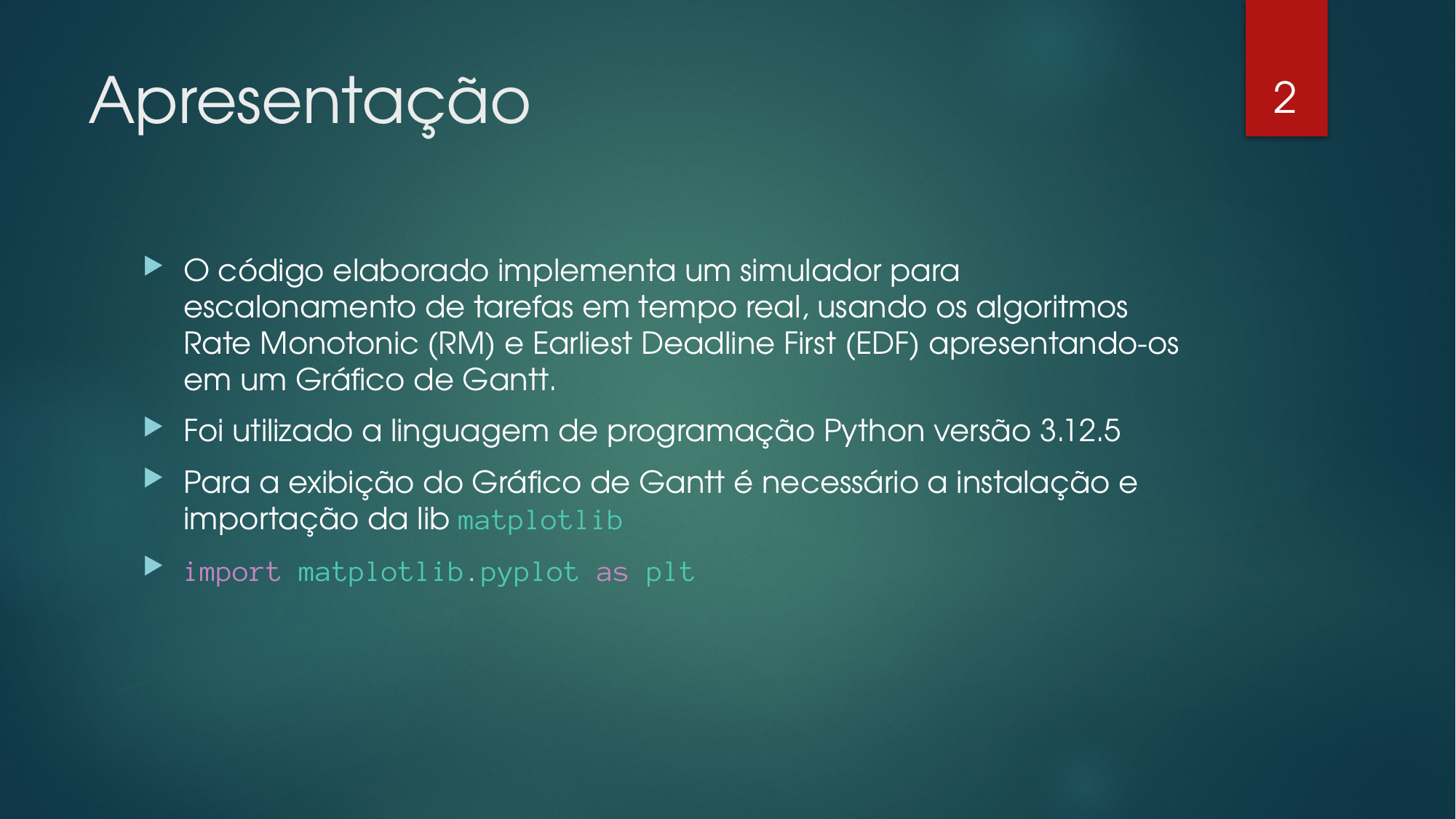

2
# Apresentação
O código elaborado implementa um simulador para escalonamento de tarefas em tempo real, usando os algoritmos Rate Monotonic (RM) e Earliest Deadline First (EDF) apresentando-os em um Gráfico de Gantt.
Foi utilizado a linguagem de programação Python versão 3.12.5
Para a exibição do Gráfico de Gantt é necessário a instalação e importação da lib matplotlib
import matplotlib.pyplot as plt